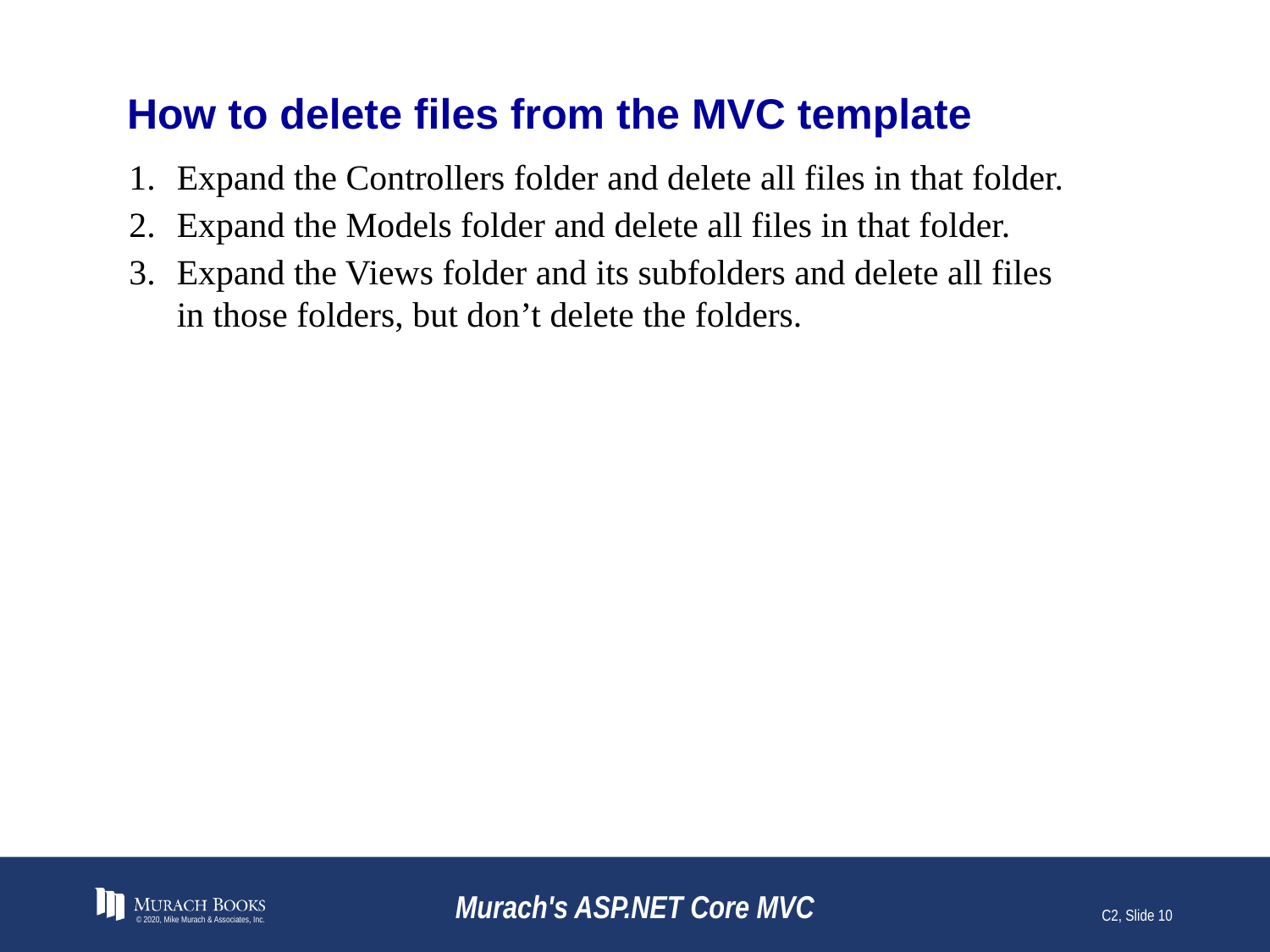

# How to delete files from the MVC template
Expand the Controllers folder and delete all files in that folder.
Expand the Models folder and delete all files in that folder.
Expand the Views folder and its subfolders and delete all files in those folders, but don’t delete the folders.

© 2020, Mike Murach & Associates, Inc.
Murach's ASP.NET Core MVC

C2, Slide 10